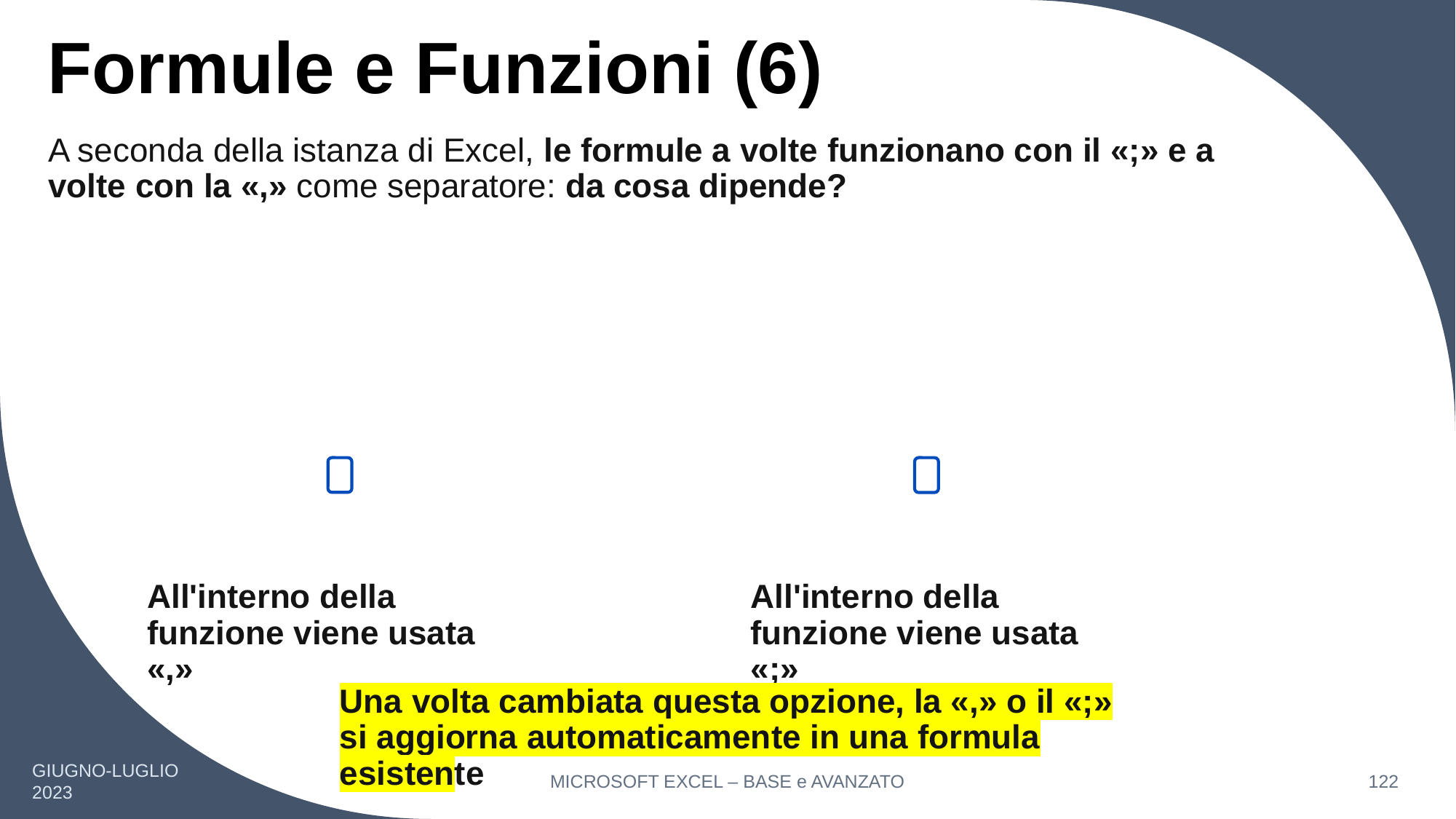

# Formule e Funzioni (6)
A seconda della istanza di Excel, le formule a volte funzionano con il «;» e a volte con la «,» come separatore: da cosa dipende?

All'interno della funzione viene usata «,»
All'interno della funzione viene usata «;»
Una volta cambiata questa opzione, la «,» o il «;» si aggiorna automaticamente in una formula esistente
GIUGNO-LUGLIO 2023
MICROSOFT EXCEL – BASE e AVANZATO
122